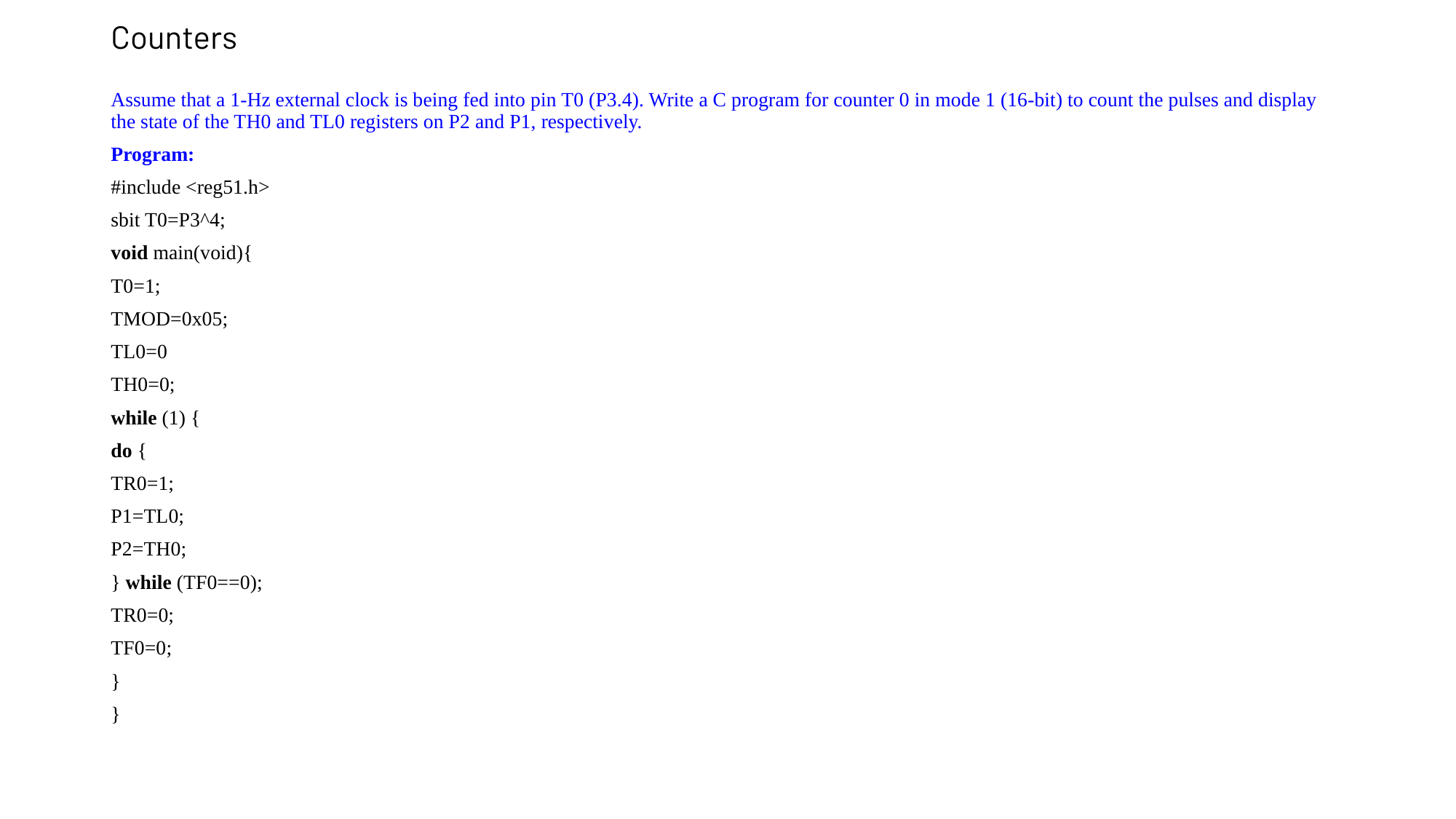

# Counters
Assume that a 1-Hz external clock is being fed into pin T0 (P3.4). Write a C program for counter 0 in mode 1 (16-bit) to count the pulses and display the state of the TH0 and TL0 registers on P2 and P1, respectively.
Program:
#include <reg51.h>
sbit T0=P3^4;
void main(void){
T0=1;
TMOD=0x05;
TL0=0
TH0=0;
while (1) {
do {
TR0=1;
P1=TL0;
P2=TH0;
} while (TF0==0);
TR0=0;
TF0=0;
}
}